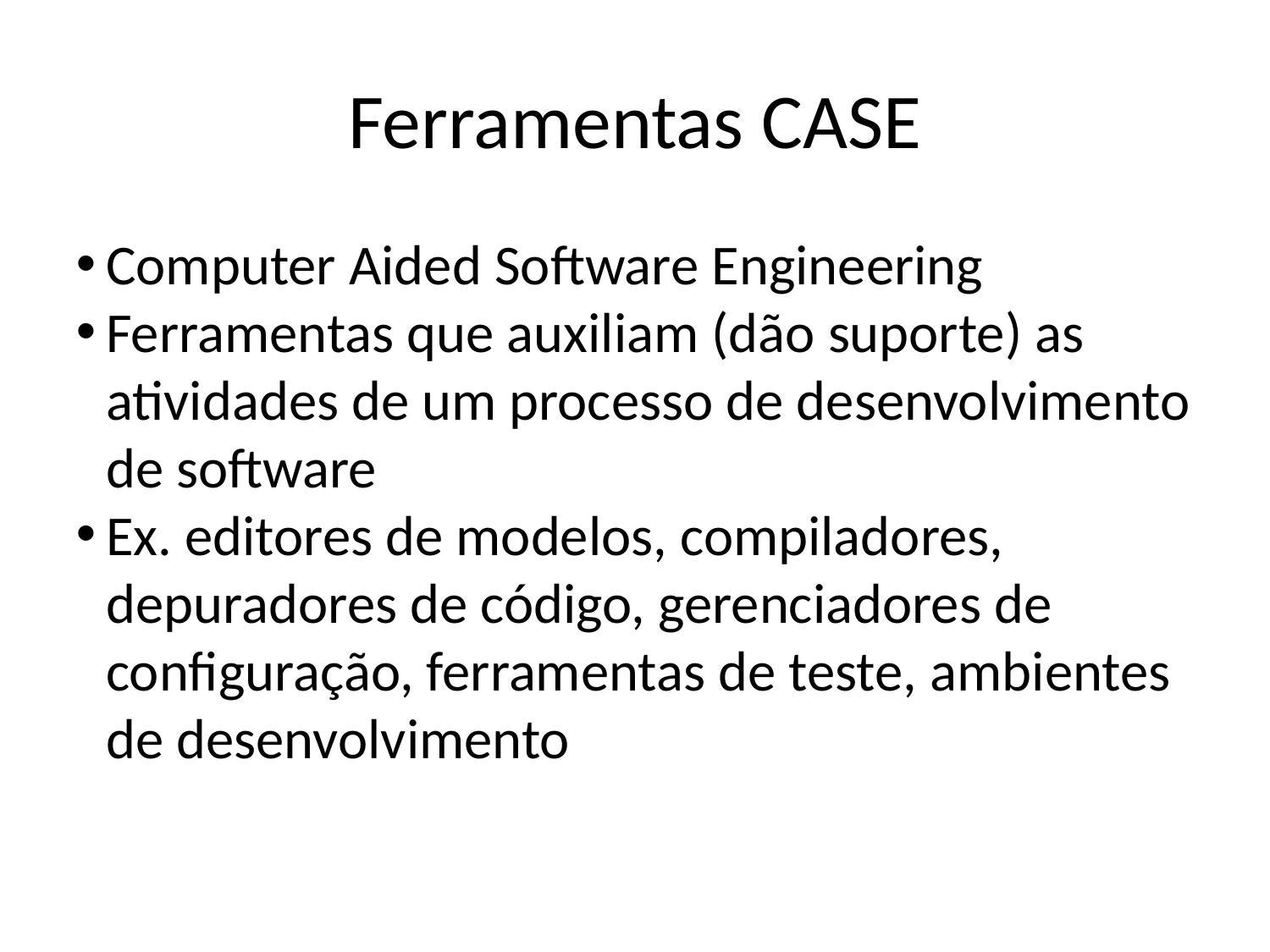

Ferramentas CASE
Computer Aided Software Engineering
Ferramentas que auxiliam (dão suporte) as atividades de um processo de desenvolvimento de software
Ex. editores de modelos, compiladores, depuradores de código, gerenciadores de configuração, ferramentas de teste, ambientes de desenvolvimento